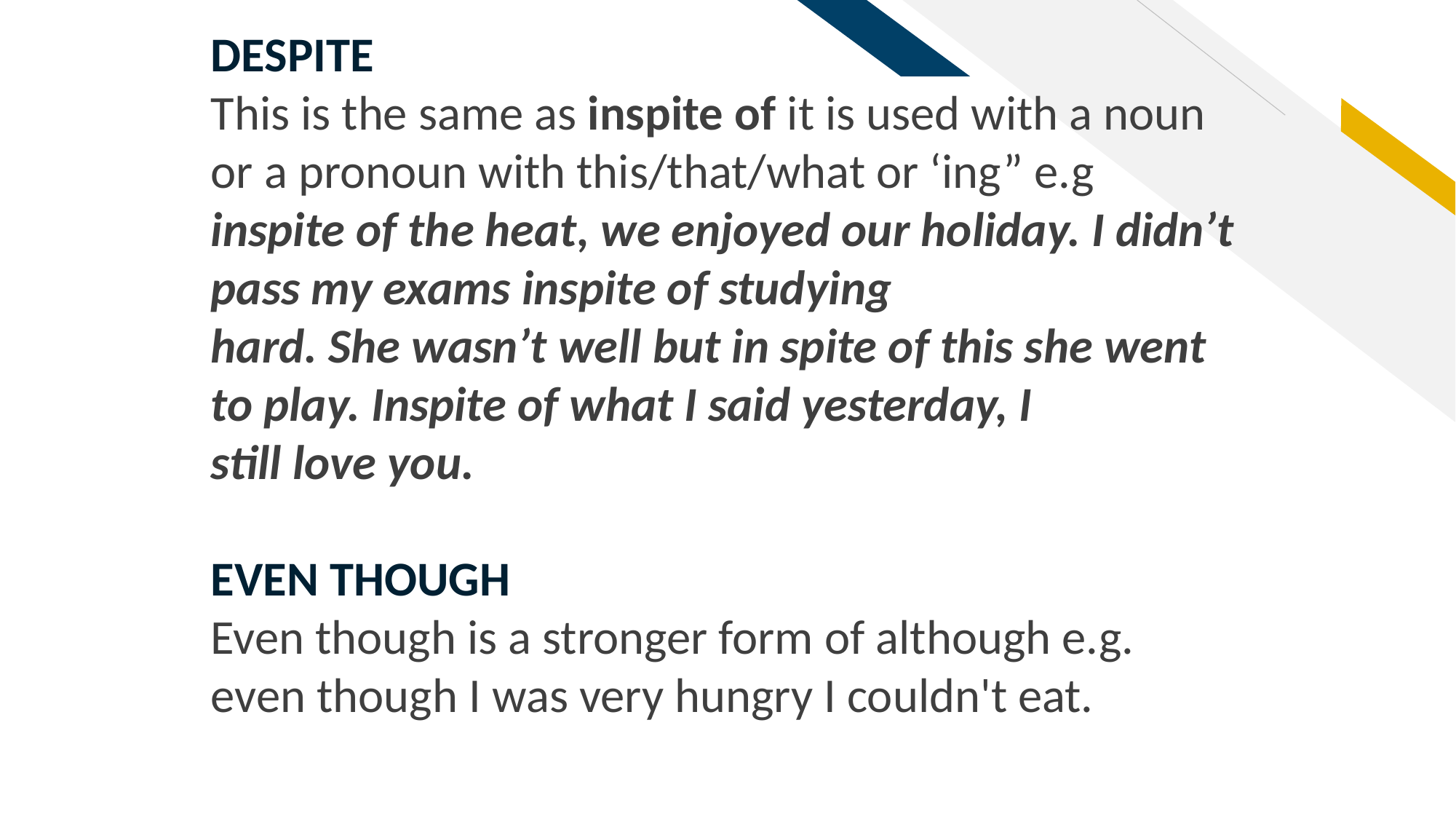

DESPITE
This is the same as inspite of it is used with a noun or a pronoun with this/that/what or ‘ing” e.g
inspite of the heat, we enjoyed our holiday. I didn’t pass my exams inspite of studying
hard. She wasn’t well but in spite of this she went to play. Inspite of what I said yesterday, I
still love you.

EVEN THOUGH
Even though is a stronger form of although e.g.
even though I was very hungry I couldn't eat.